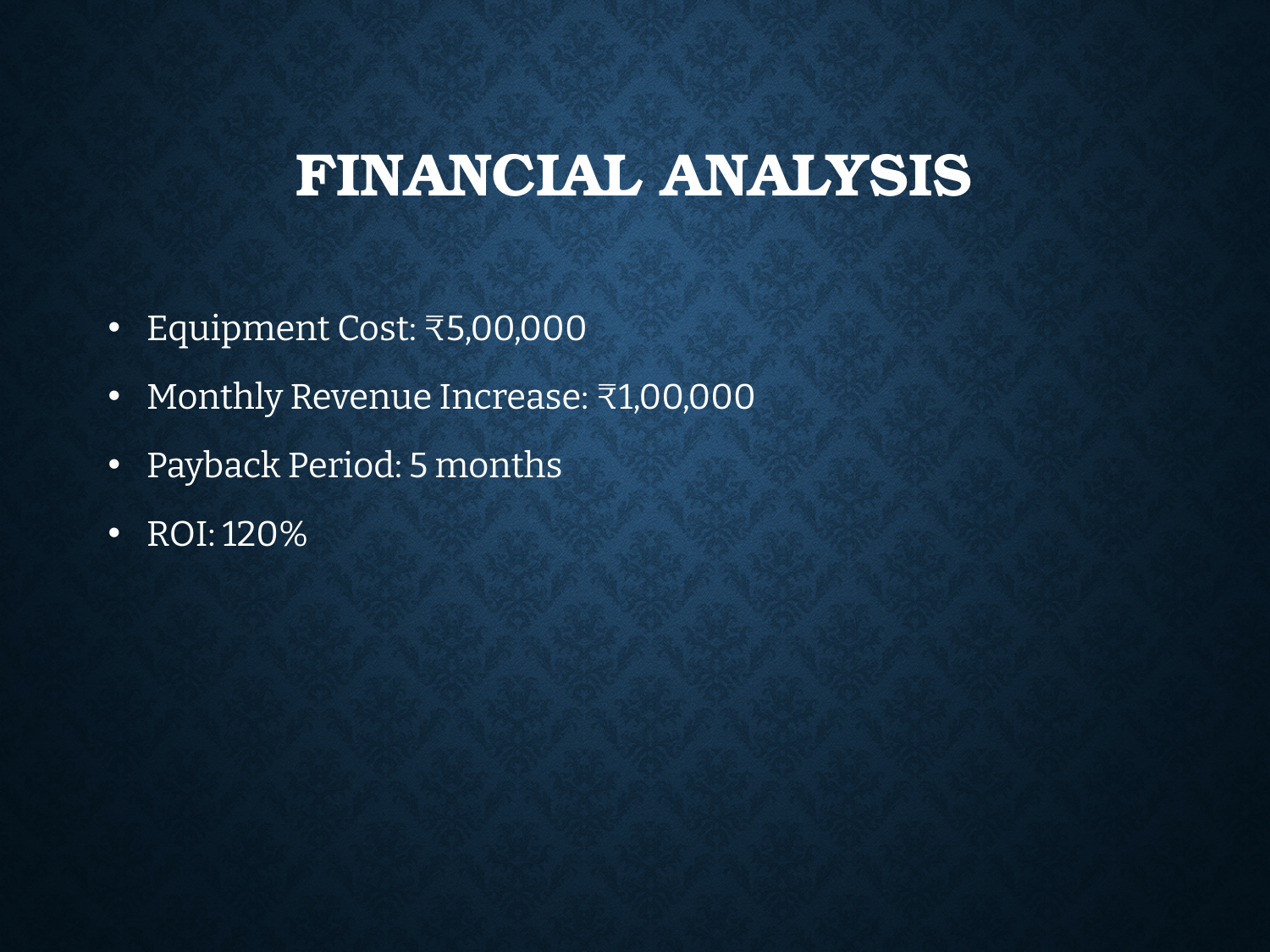

# Financial Analysis
 Equipment Cost: ₹5,00,000
 Monthly Revenue Increase: ₹1,00,000
 Payback Period: 5 months
 ROI: 120%